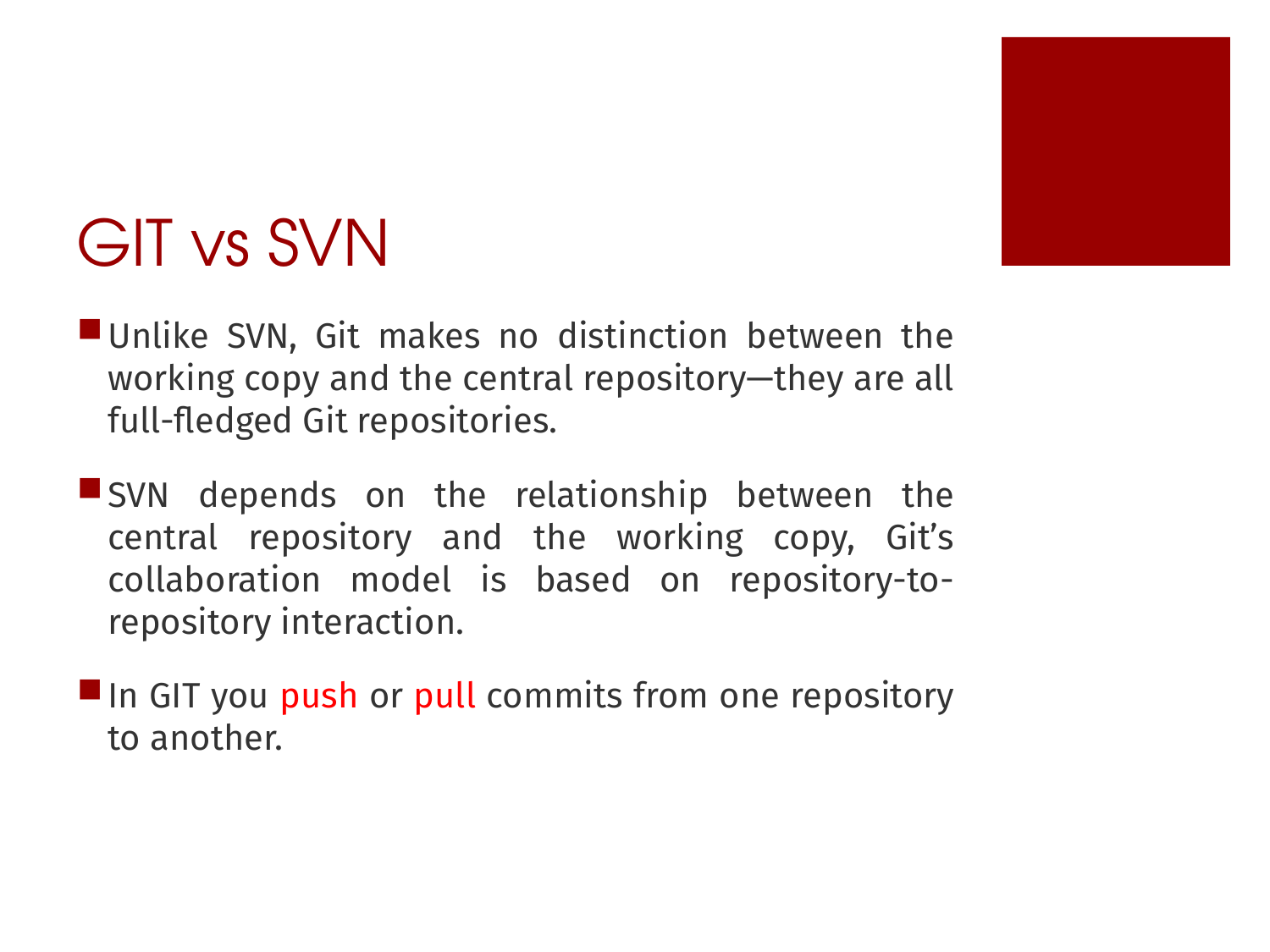

# GIT vs SVN
Unlike SVN, Git makes no distinction between the working copy and the central repository—they are all full-fledged Git repositories.
SVN depends on the relationship between the central repository and the working copy, Git’s collaboration model is based on repository-to-repository interaction.
In GIT you push or pull commits from one repository to another.